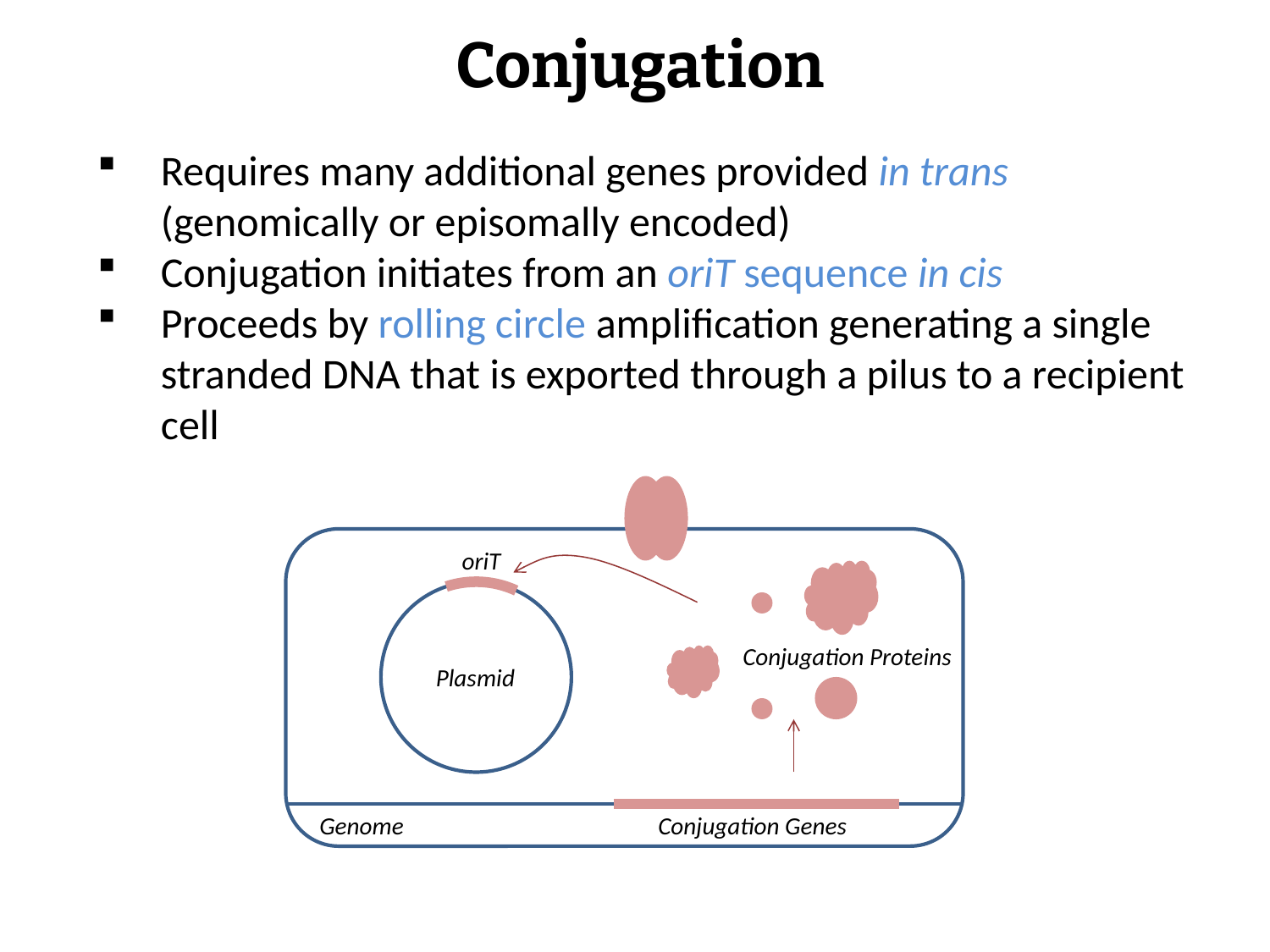

Conjugation
Requires many additional genes provided in trans (genomically or episomally encoded)
Conjugation initiates from an oriT sequence in cis
Proceeds by rolling circle amplification generating a single stranded DNA that is exported through a pilus to a recipient cell

Conjugation Proteins

oriT

Plasmid
Genome
Conjugation Genes